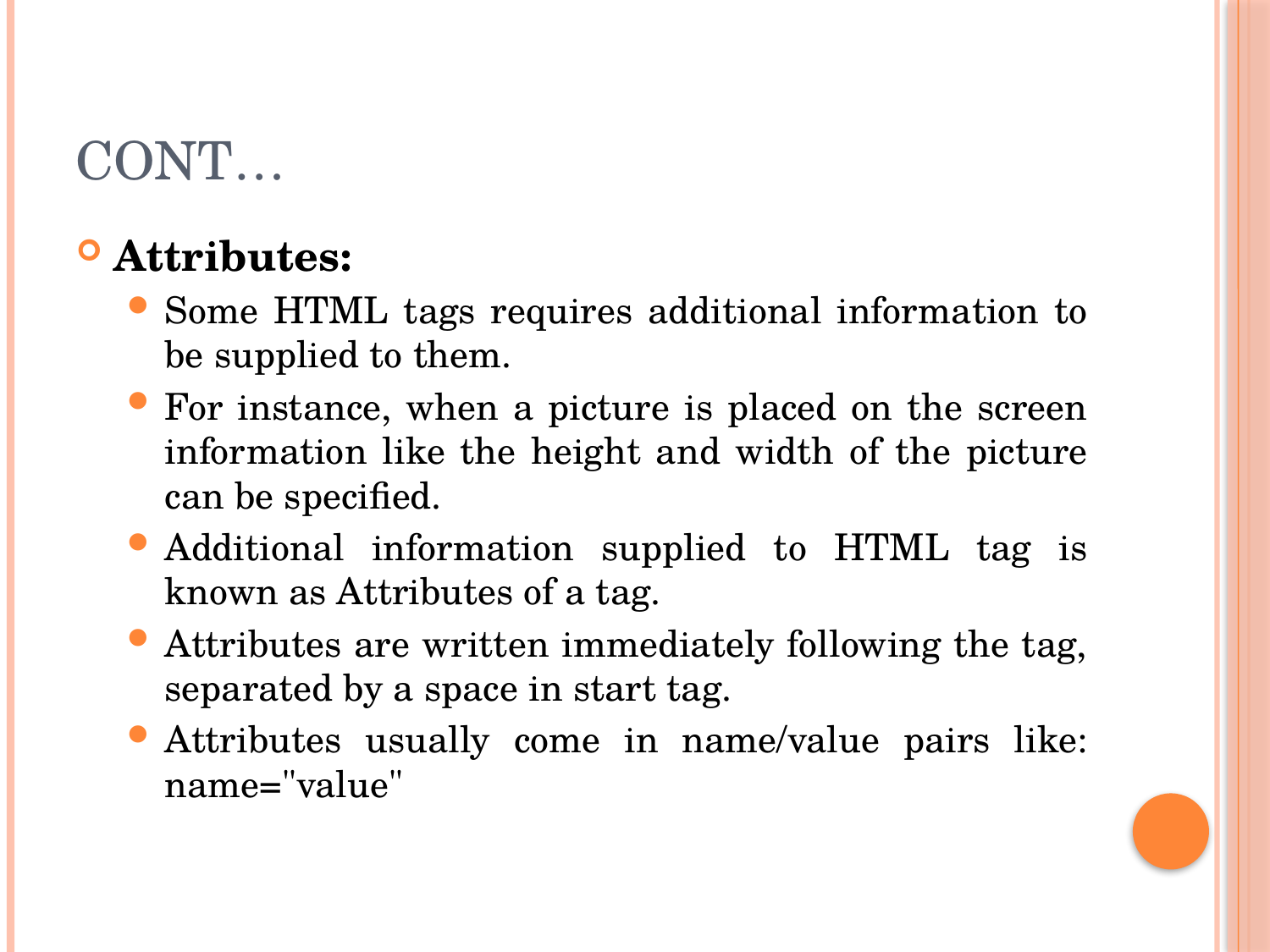

# Cont…
Attributes:
Some HTML tags requires additional information to be supplied to them.
For instance, when a picture is placed on the screen information like the height and width of the picture can be specified.
Additional information supplied to HTML tag is known as Attributes of a tag.
Attributes are written immediately following the tag, separated by a space in start tag.
Attributes usually come in name/value pairs like: name="value"